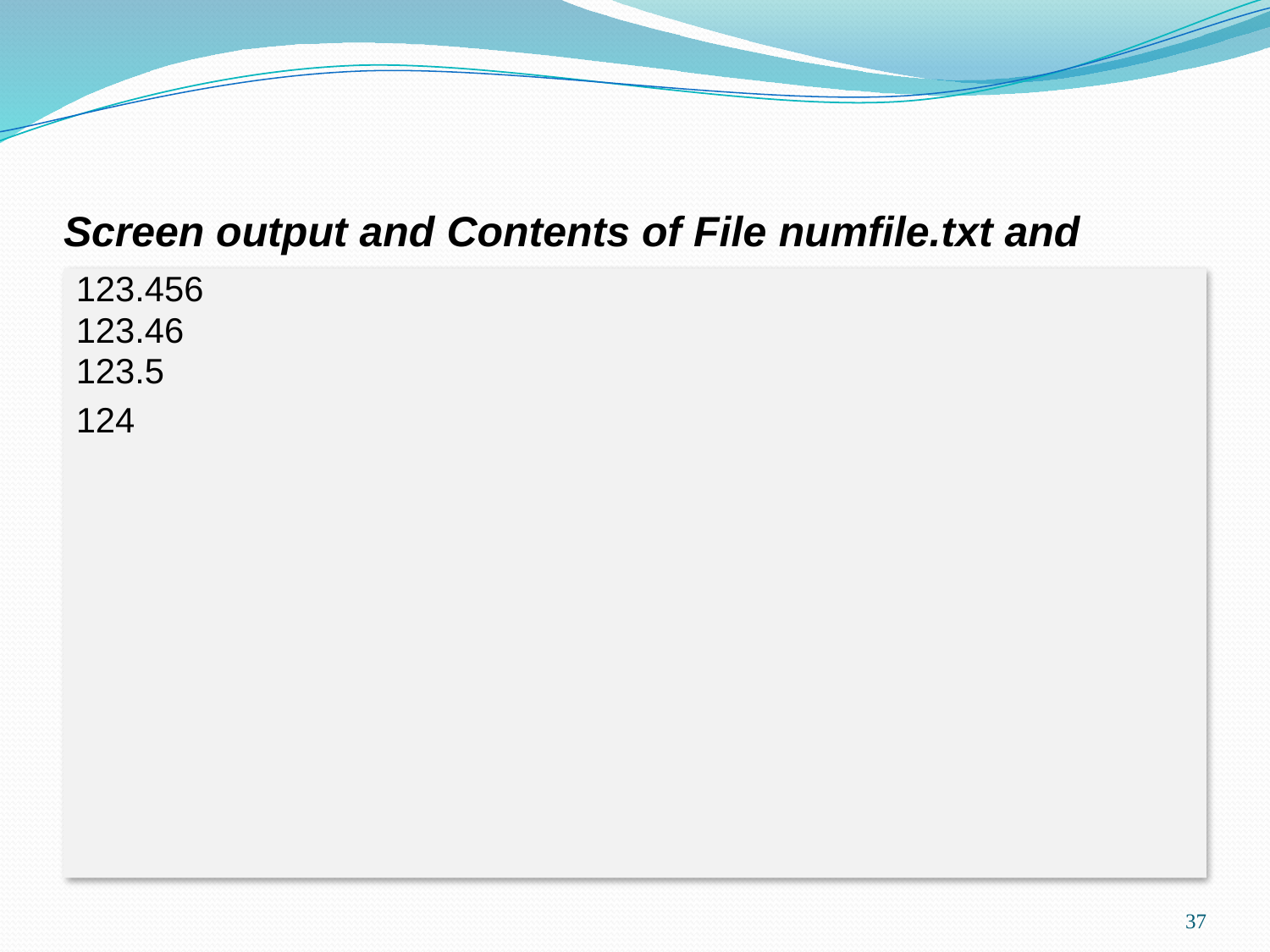

# Screen output and Contents of File numfile.txt and
123.456
123.46
123.5
124

37